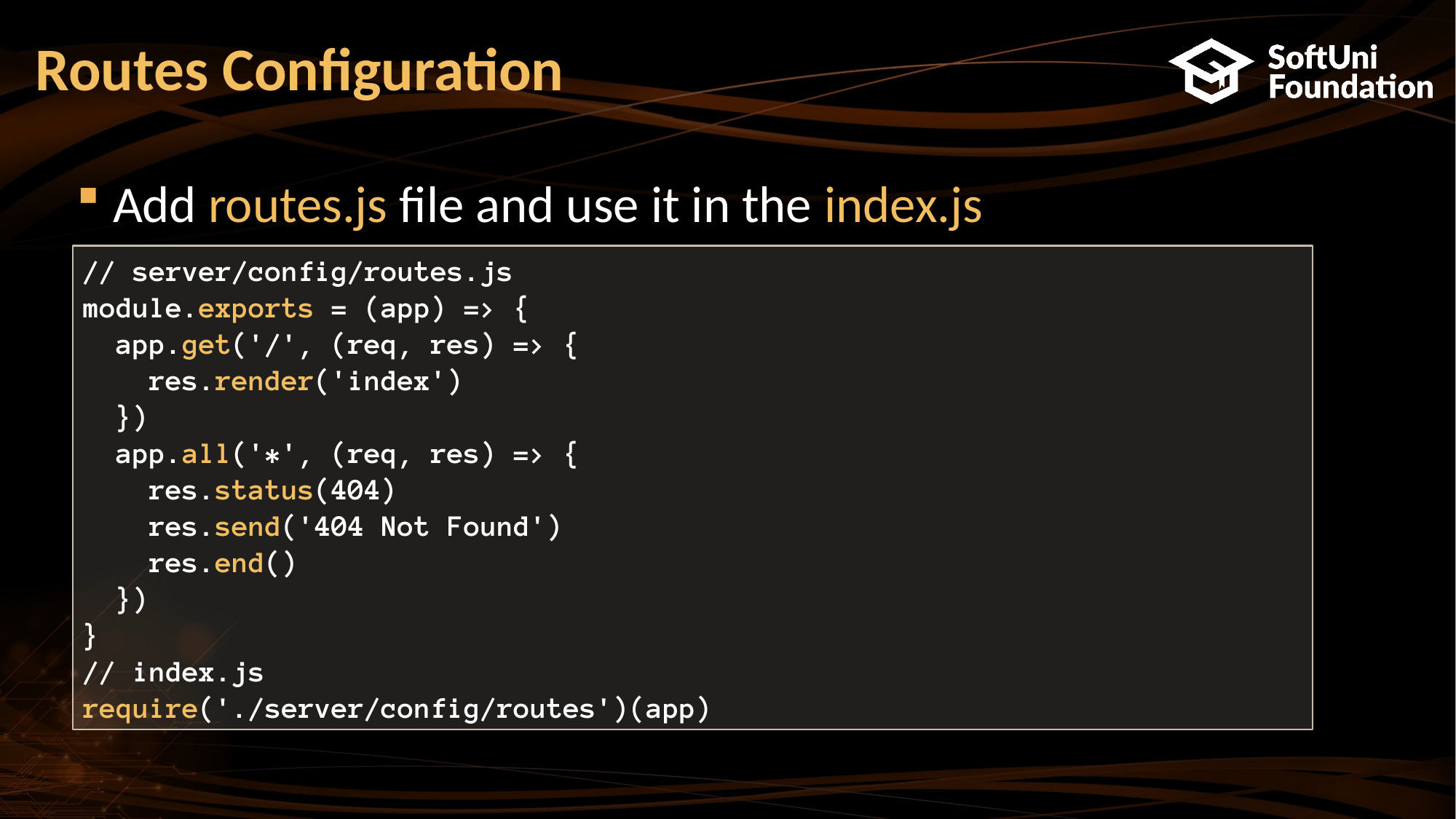

# Routes Configuration
Add routes.js file and use it in the index.js

// server/config/routes.js
module.exports = (app) => {
  app.get('/', (req, res) => {
    res.render('index')
  })
  app.all('*', (req, res) => {
    res.status(404)
    res.send('404 Not Found')
    res.end()
  })
}
// index.js
require('./server/config/routes')(app)